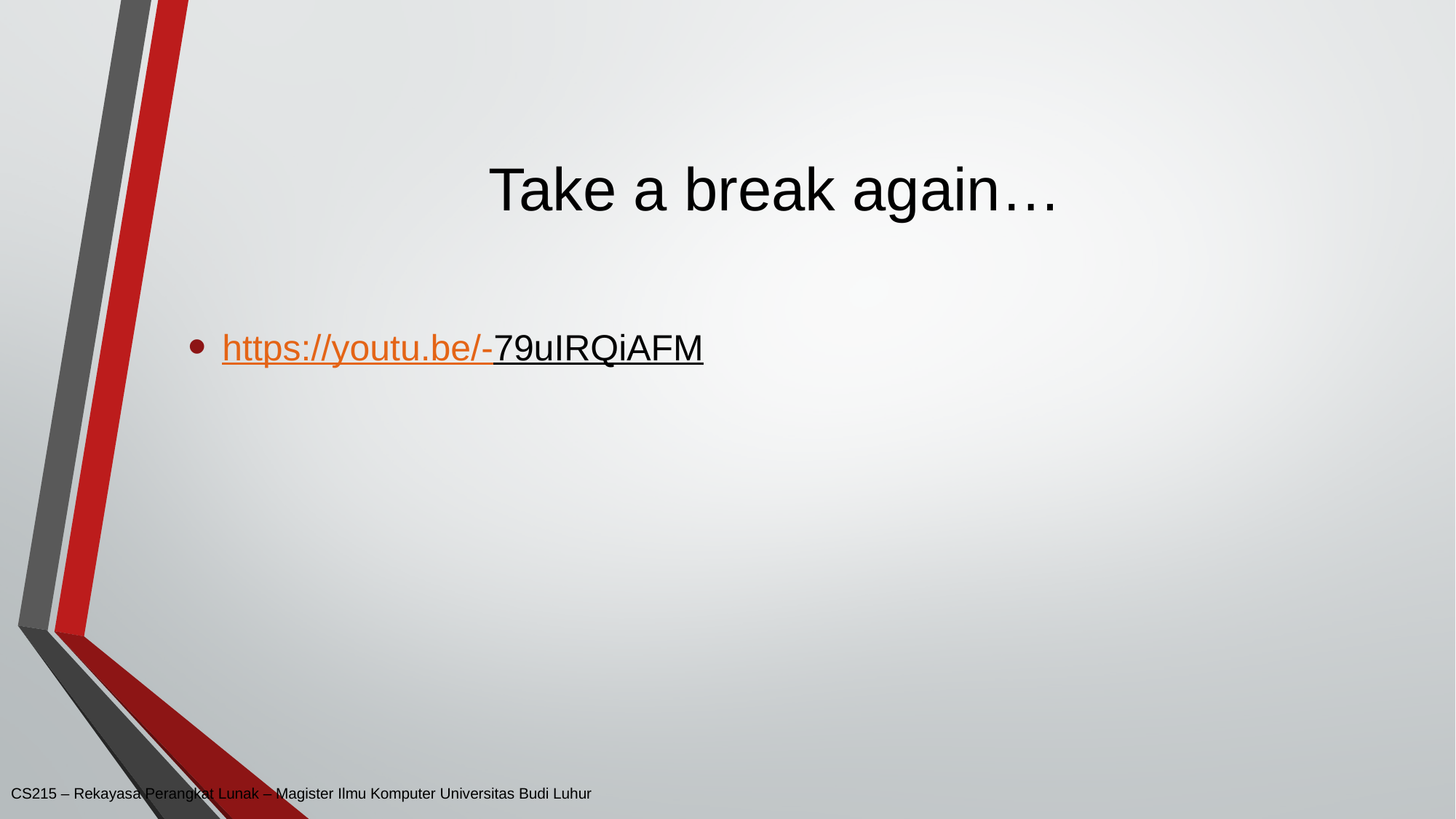

# Take a break again…
https://youtu.be/-79uIRQiAFM
CS215 – Rekayasa Perangkat Lunak – Magister Ilmu Komputer Universitas Budi Luhur